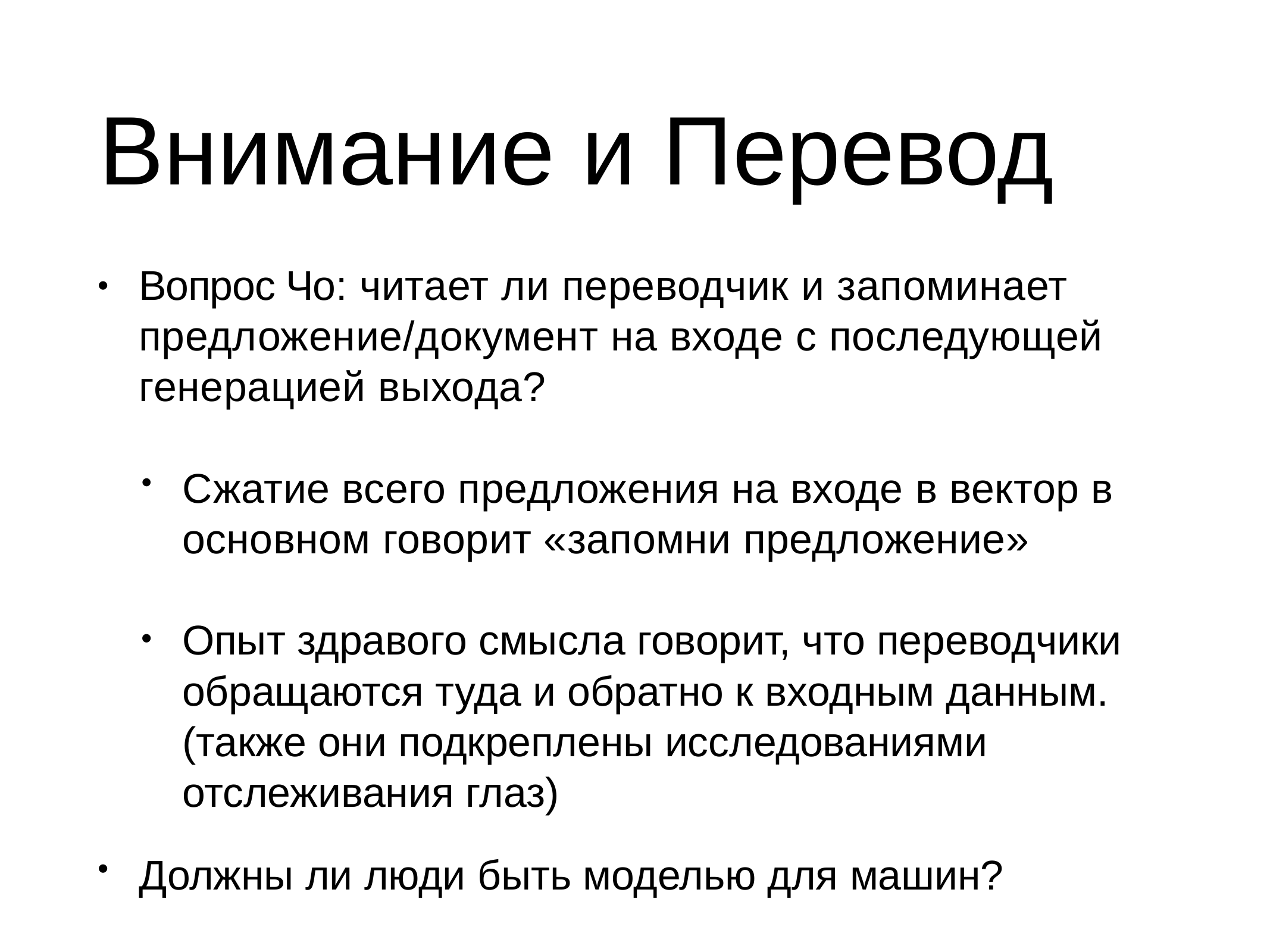

# Внимание и Перевод
Вопрос Чо: читает ли переводчик и запоминает предложение/документ на входе с последующей генерацией выхода?

Сжатие всего предложения на входе в вектор в основном говорит «запомни предложение»

Опыт здравого смысла говорит, что переводчики обращаются туда и обратно к входным данным. (также они подкреплены исследованиями отслеживания глаз)
•
•
Должны ли люди быть моделью для машин?